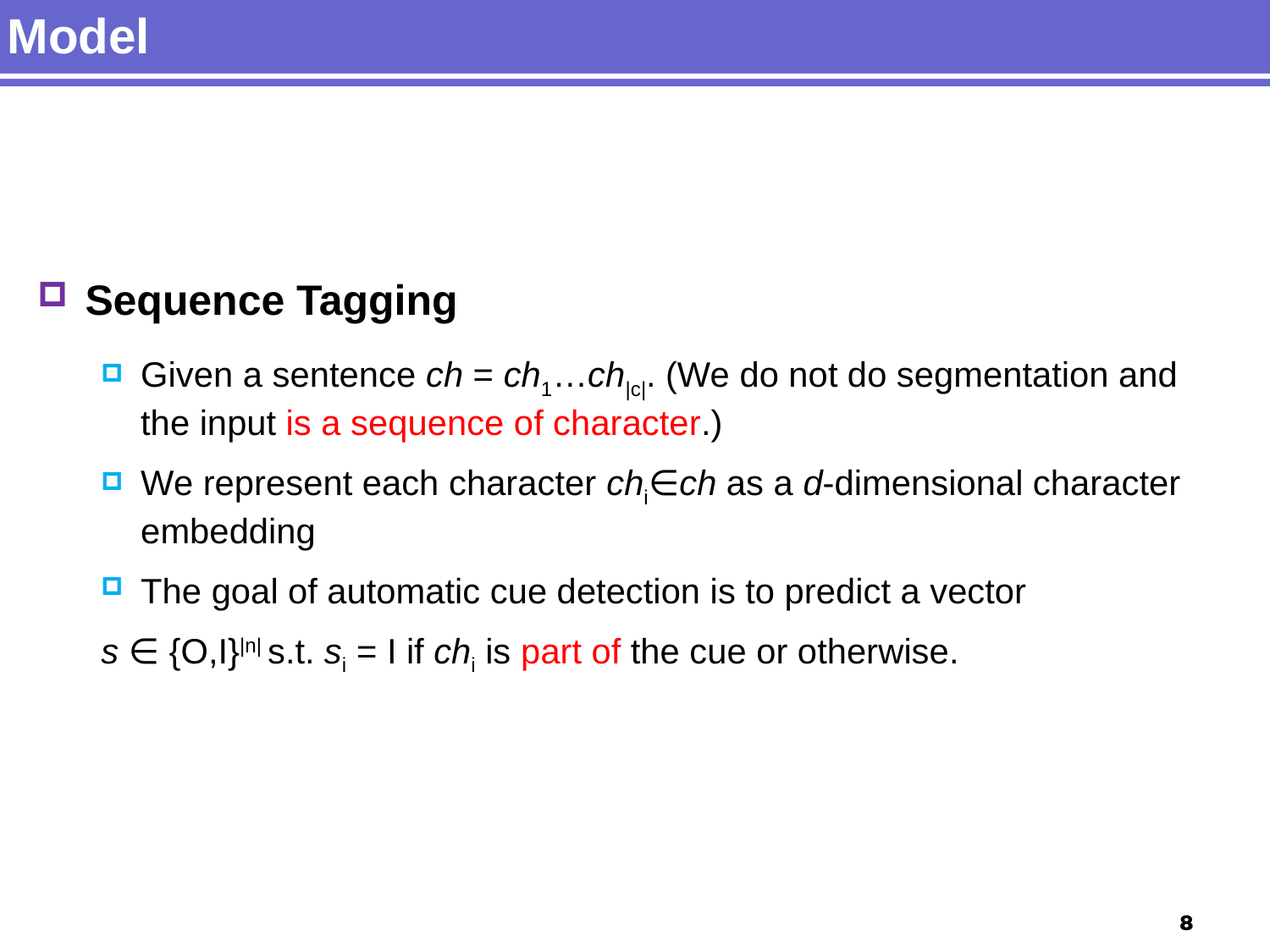

# Model

Sequence Tagging
Given a sentence ch = ch1…ch|c|. (We do not do segmentation and the input is a sequence of character.)
We represent each character chi∈ch as a d-dimensional character embedding
The goal of automatic cue detection is to predict a vector
s ∈ {O,I}|n| s.t. si = I if chi is part of the cue or otherwise.
8